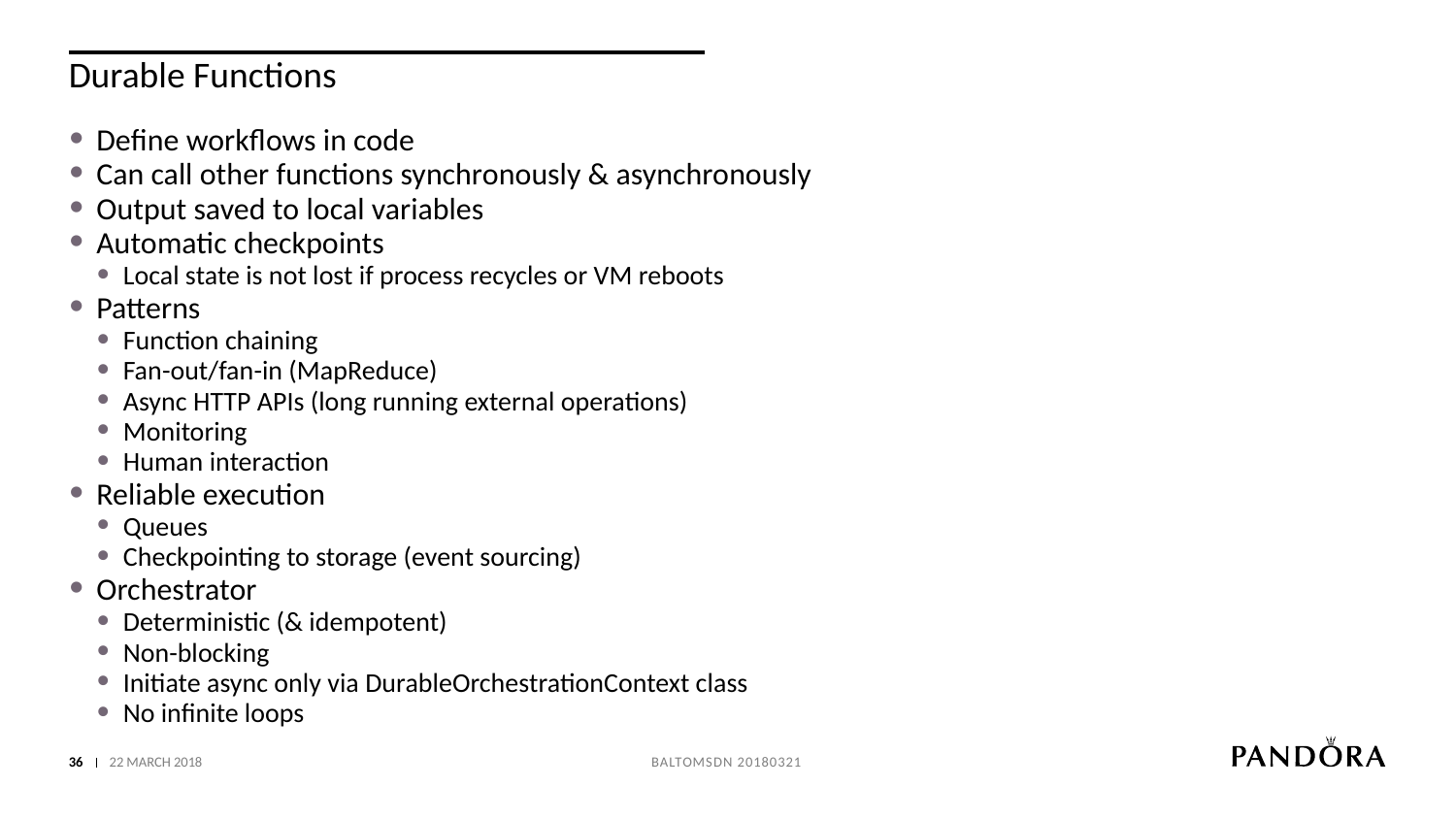

# Durable Functions
Define workflows in code
Can call other functions synchronously & asynchronously
Output saved to local variables
Automatic checkpoints
Local state is not lost if process recycles or VM reboots
Patterns
Function chaining
Fan-out/fan-in (MapReduce)
Async HTTP APIs (long running external operations)
Monitoring
Human interaction
Reliable execution
Queues
Checkpointing to storage (event sourcing)
Orchestrator
Deterministic (& idempotent)
Non-blocking
Initiate async only via DurableOrchestrationContext class
No infinite loops

36
22 March 2018
BaltoMSDn 20180321